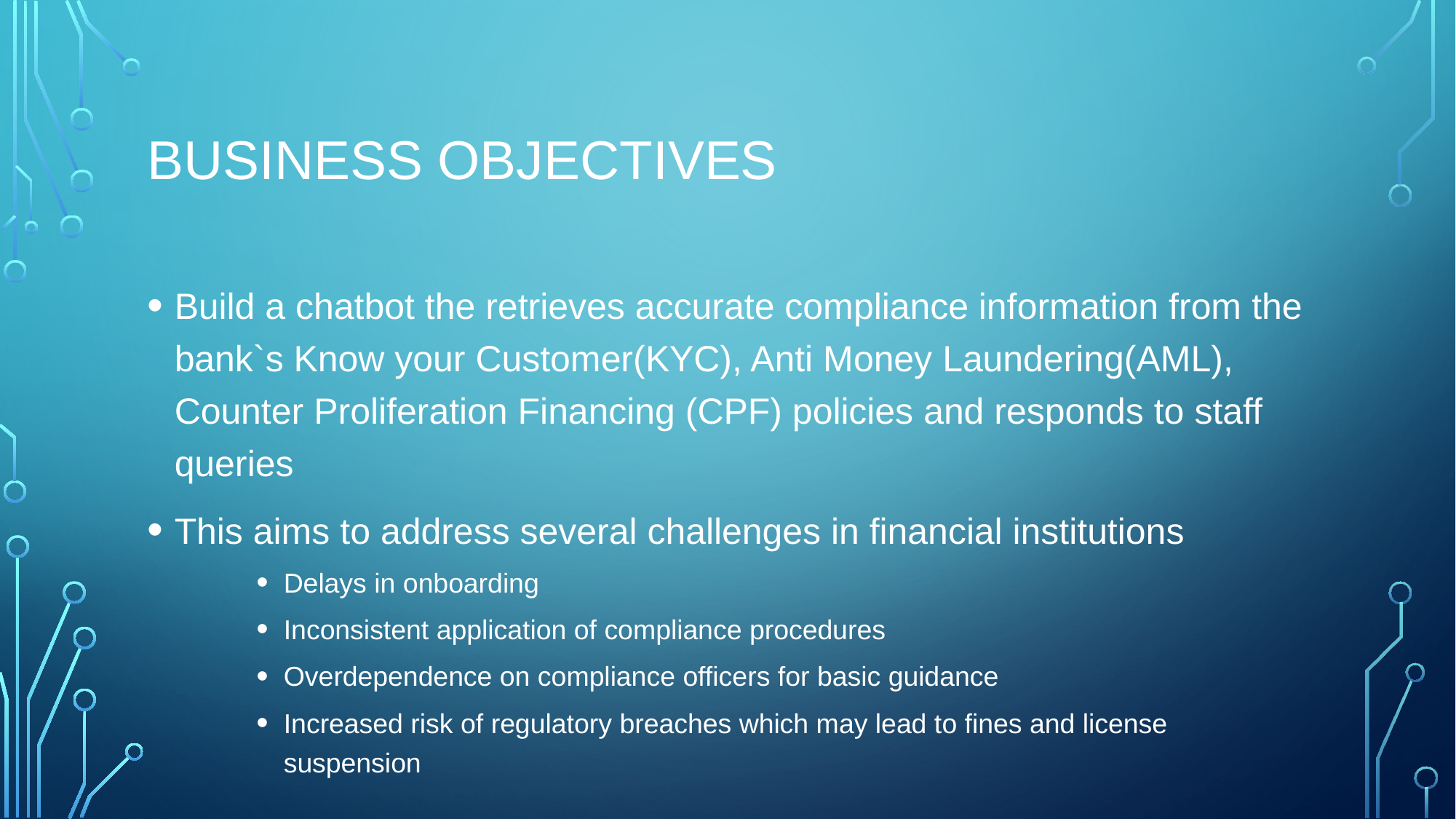

# Business Objectives
Build a chatbot the retrieves accurate compliance information from the bank`s Know your Customer(KYC), Anti Money Laundering(AML), Counter Proliferation Financing (CPF) policies and responds to staff queries
This aims to address several challenges in financial institutions
Delays in onboarding
Inconsistent application of compliance procedures
Overdependence on compliance officers for basic guidance
Increased risk of regulatory breaches which may lead to fines and license suspension